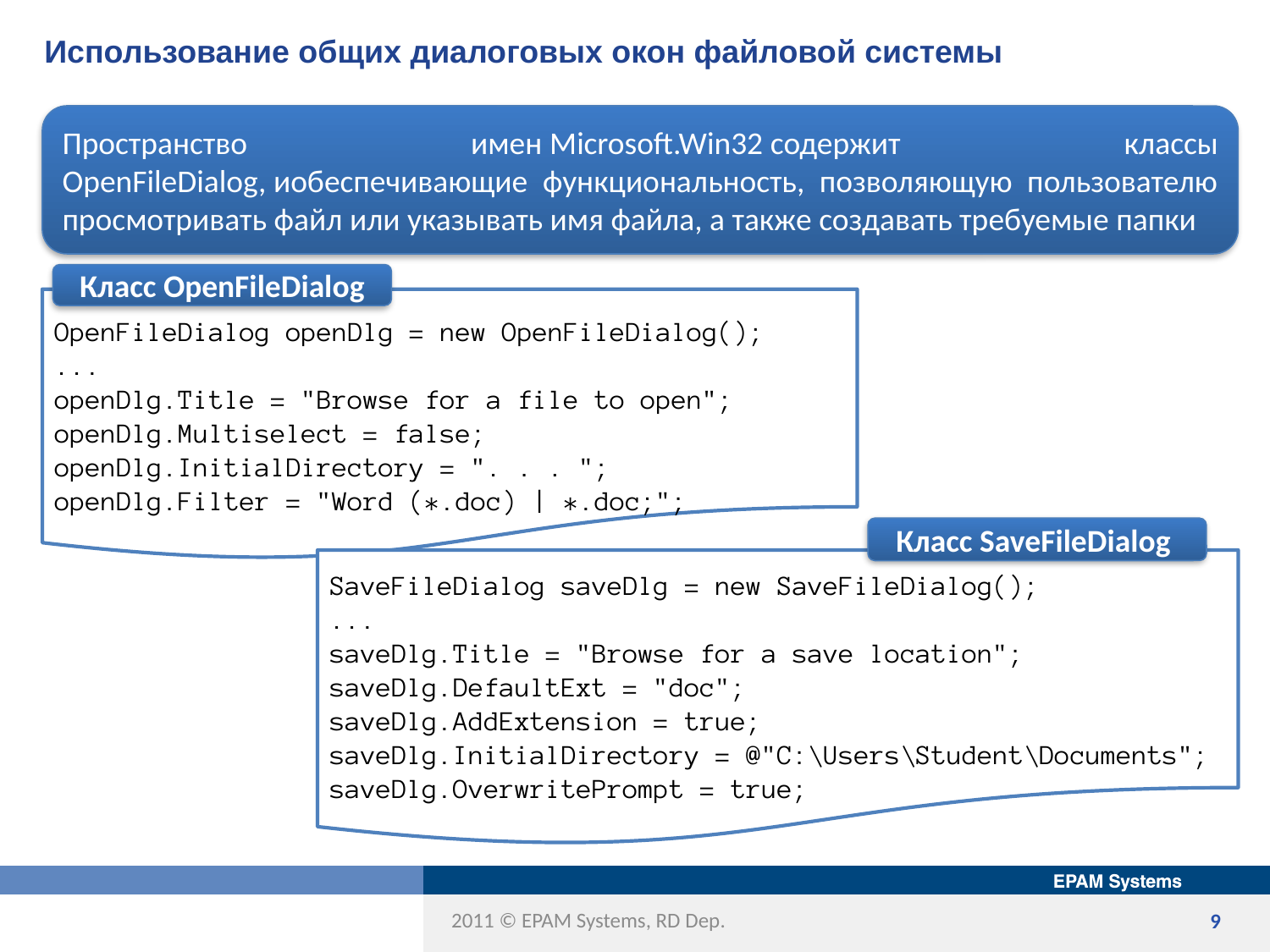

# Использование общих диалоговых окон файловой системы

Пространство имен Microsoft.Win32 содержит классы OpenFileDialog, иобеспечивающие функциональность, позволяющую пользователю просмотривать файл или указывать имя файла, а также создавать требуемые папки
Класс OpenFileDialog

OpenFileDialog openDlg = new OpenFileDialog();
...
openDlg.Title = "Browse for a file to open";
openDlg.Multiselect = false;
openDlg.InitialDirectory = ". . . ";
openDlg.Filter = "Word (*.doc) | *.doc;";
Класс SaveFileDialog

SaveFileDialog saveDlg = new SaveFileDialog();
...
saveDlg.Title = "Browse for a save location";
saveDlg.DefaultExt = "doc";
saveDlg.AddExtension = true;
saveDlg.InitialDirectory = @"C:\Users\Student\Documents";
saveDlg.OverwritePrompt = true;